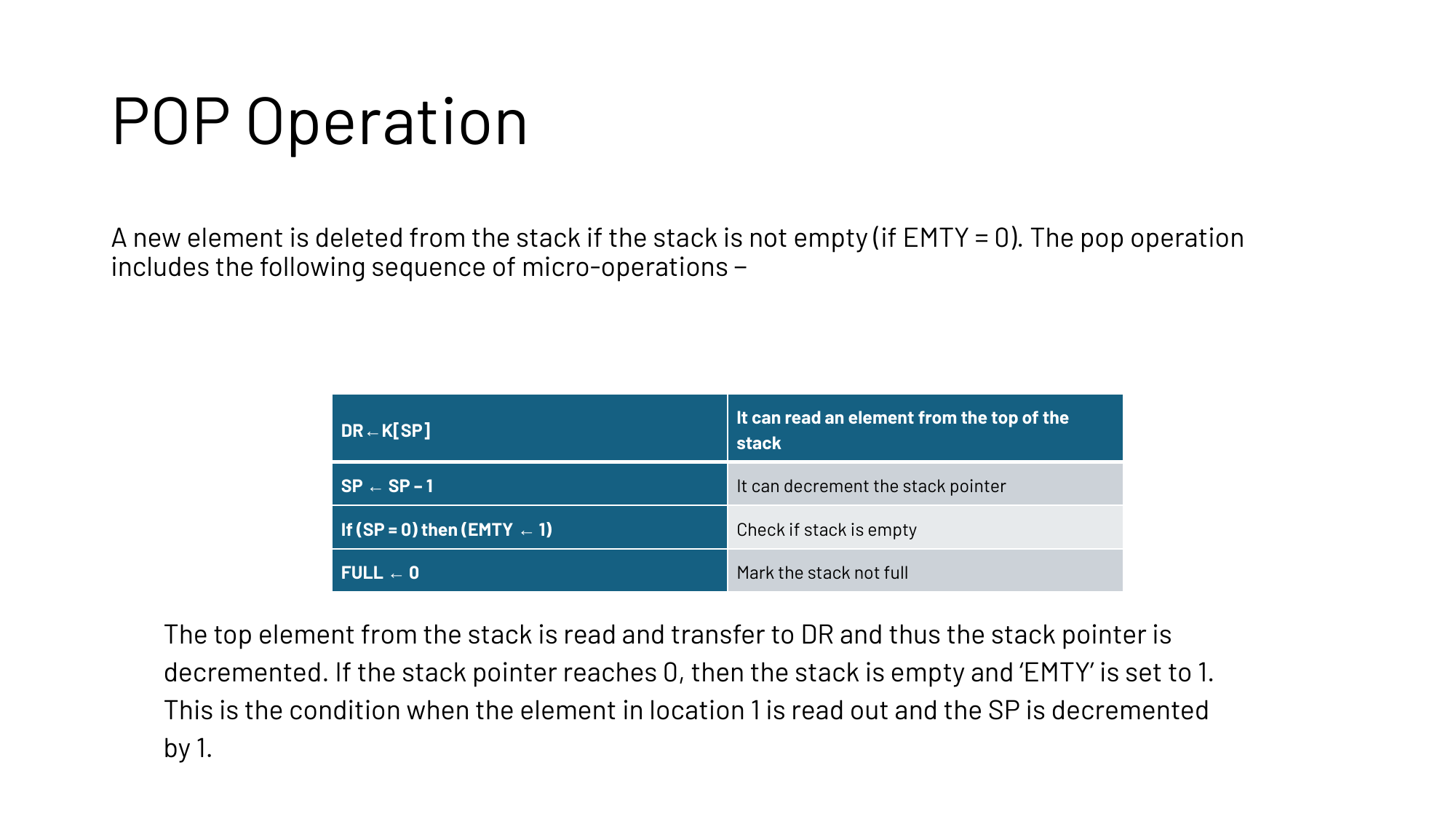

# POP Operation
A new element is deleted from the stack if the stack is not empty (if EMTY = 0). The pop operation includes the following sequence of micro-operations −

| DR←K[SP] | It can read an element from the top of the stack |
| --- | --- |
| SP ← SP – 1 | It can decrement the stack pointer |
| If (SP = 0) then (EMTY ← 1) | Check if stack is empty |
| FULL ← 0 | Mark the stack not full |
The top element from the stack is read and transfer to DR and thus the stack pointer is decremented. If the stack pointer reaches 0, then the stack is empty and ‘EMTY’ is set to 1. This is the condition when the element in location 1 is read out and the SP is decremented by 1.